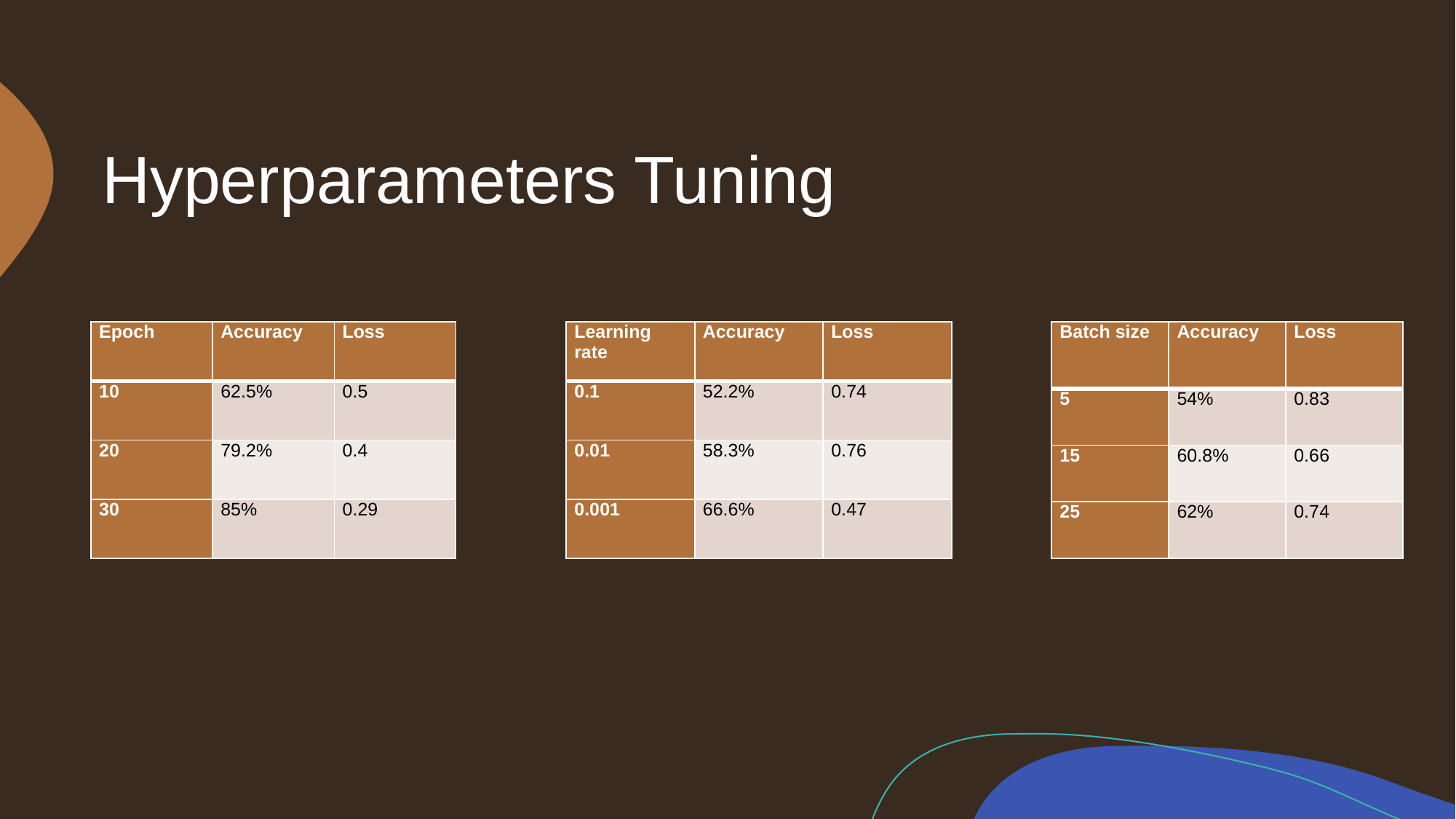

# Hyperparameters Tuning
| Epoch | Accuracy | Loss |
| --- | --- | --- |
| 10 | 62.5% | 0.5 |
| 20 | 79.2% | 0.4 |
| 30 | 85% | 0.29 |
| Learning rate | Accuracy | Loss |
| --- | --- | --- |
| 0.1 | 52.2% | 0.74 |
| 0.01 | 58.3% | 0.76 |
| 0.001 | 66.6% | 0.47 |
| Batch size | Accuracy | Loss |
| --- | --- | --- |
| 5 | 54% | 0.83 |
| 15 | 60.8% | 0.66 |
| 25 | 62% | 0.74 |